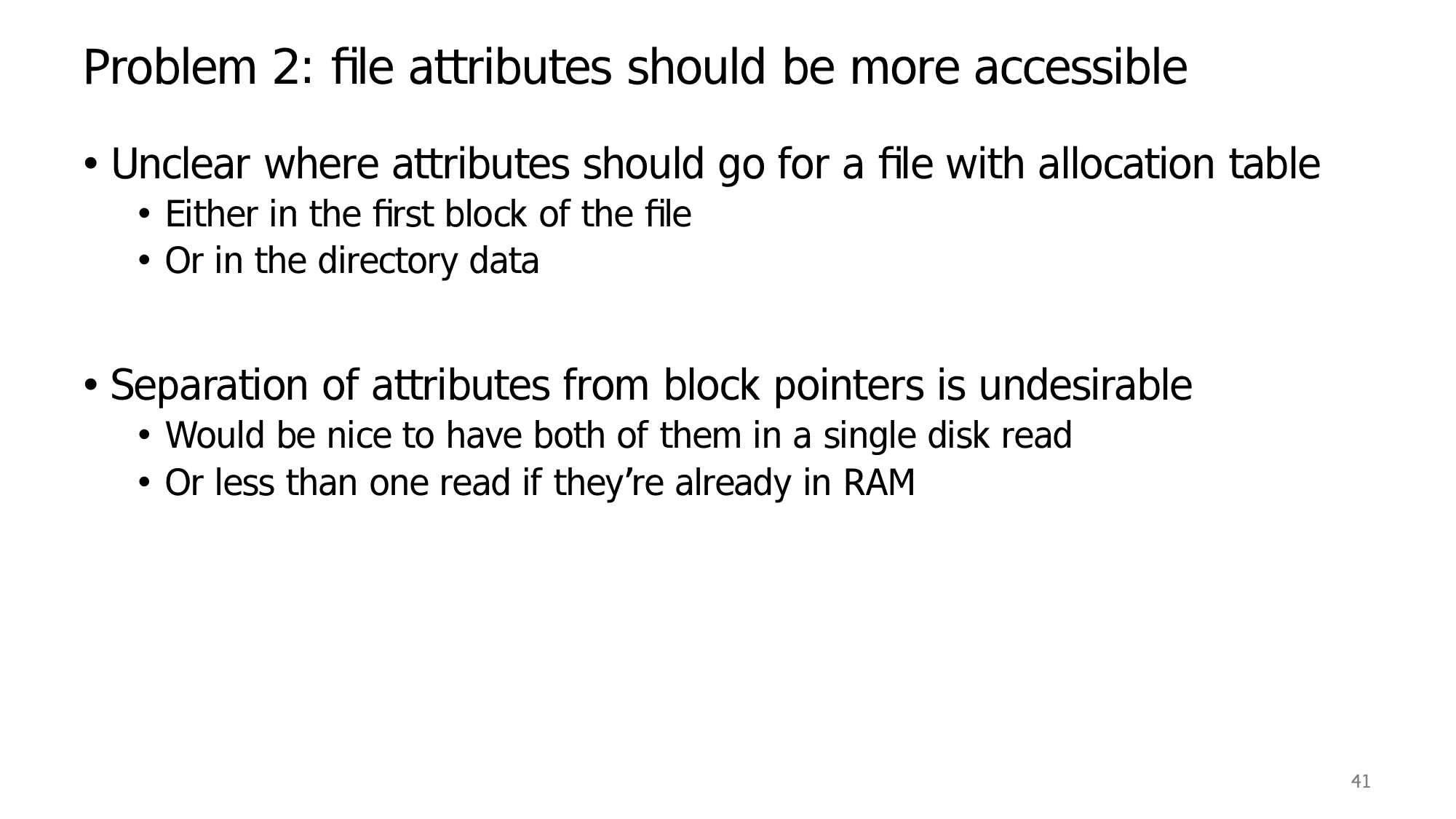

# Problem 2: file attributes should be more accessible
Unclear where attributes should go for a file with allocation table
Either in the first block of the file
Or in the directory data

Separation of attributes from block pointers is undesirable
Would be nice to have both of them in a single disk read
Or less than one read if they’re already in RAM
41